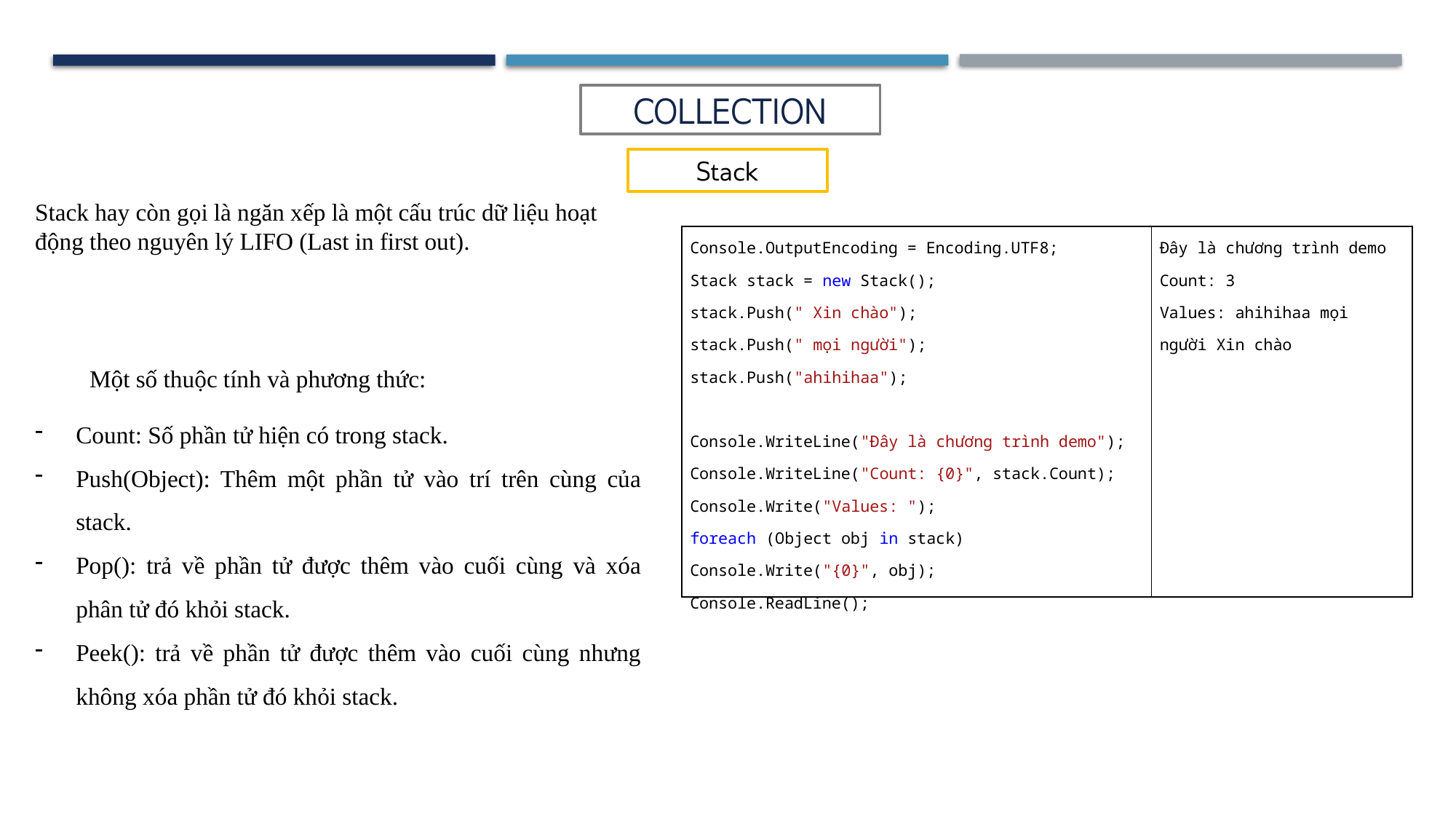

COLLECTION
Stack
Stack hay còn gọi là ngăn xếp là một cấu trúc dữ liệu hoạt động theo nguyên lý LIFO (Last in first out).
| Console.OutputEncoding = Encoding.UTF8; Stack stack = new Stack(); stack.Push(" Xin chào"); stack.Push(" mọi người"); stack.Push("ahihihaa");   Console.WriteLine("Đây là chương trình demo"); Console.WriteLine("Count: {0}", stack.Count); Console.Write("Values: "); foreach (Object obj in stack) Console.Write("{0}", obj); Console.ReadLine(); | Đây là chương trình demo Count: 3 Values: ahihihaa mọi người Xin chào |
| --- | --- |
Một số thuộc tính và phương thức:
Count: Số phần tử hiện có trong stack.
Push(Object): Thêm một phần tử vào trí trên cùng của stack.
Pop(): trả về phần tử được thêm vào cuối cùng và xóa phân tử đó khỏi stack.
Peek(): trả về phần tử được thêm vào cuối cùng nhưng không xóa phần tử đó khỏi stack.